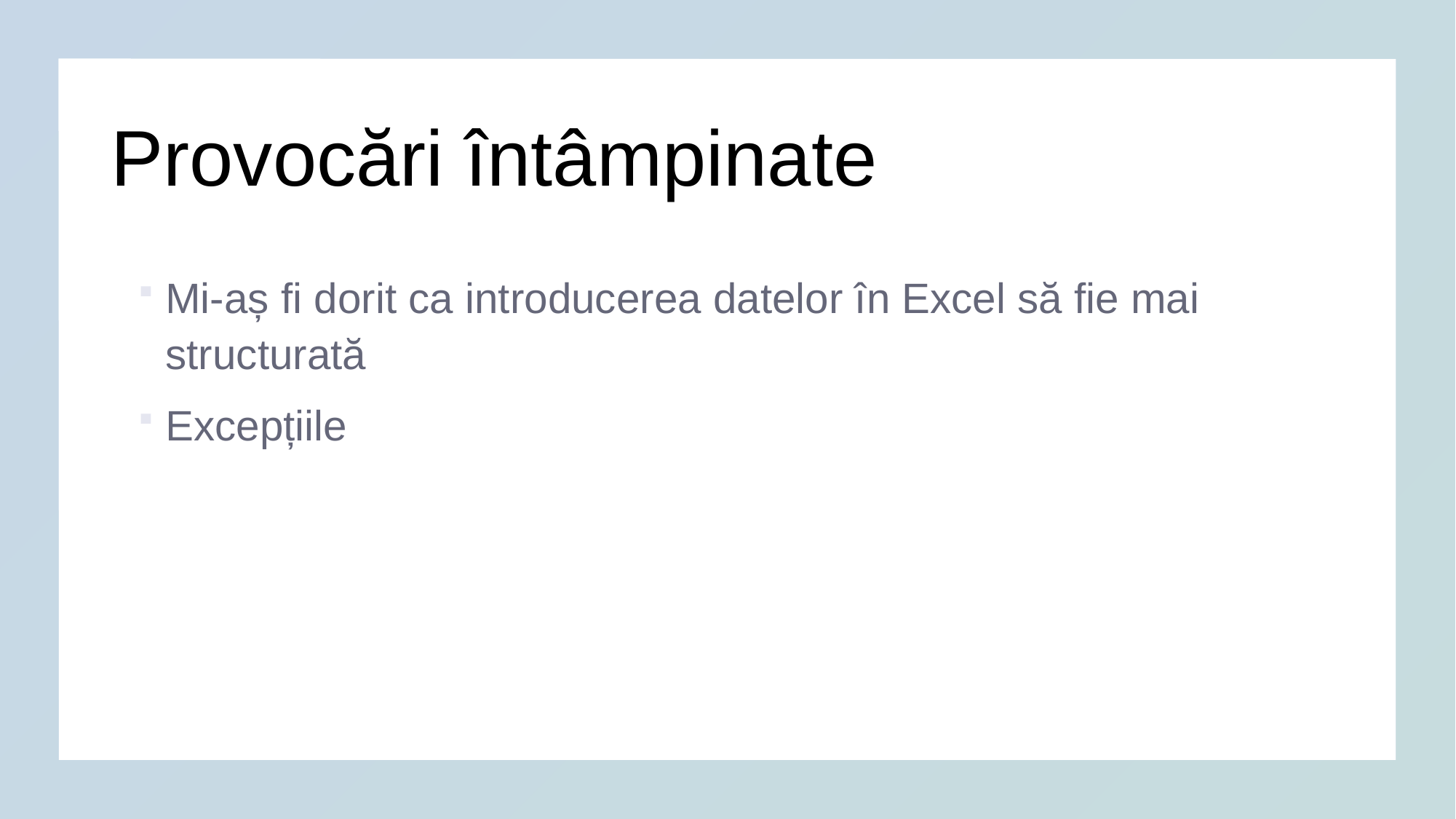

# Provocări întâmpinate
Mi-aș fi dorit ca introducerea datelor în Excel să fie mai structurată
Excepțiile